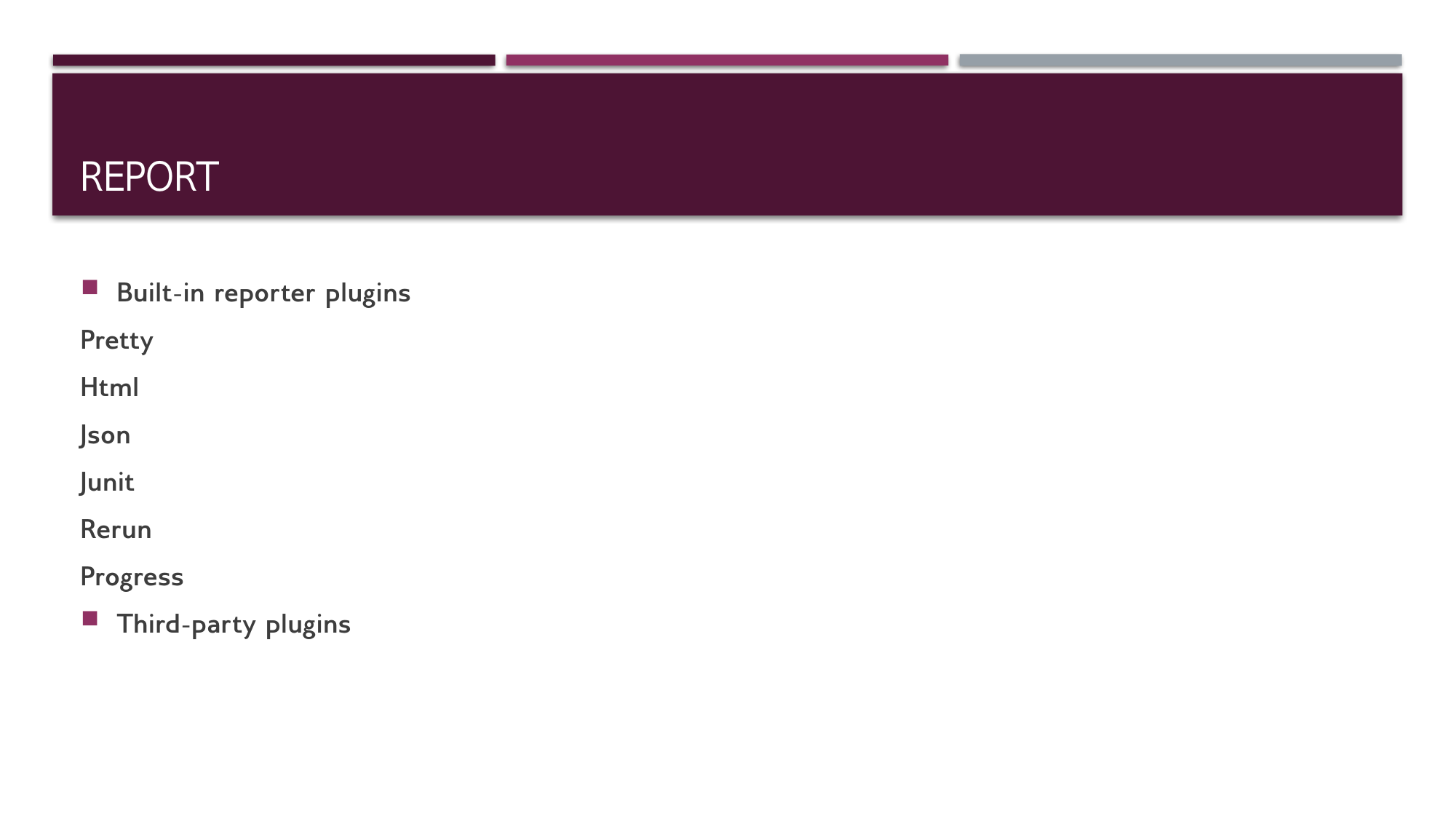

# Report
Built-in reporter plugins
Pretty
Html
Json
Junit
Rerun
Progress
Third-party plugins